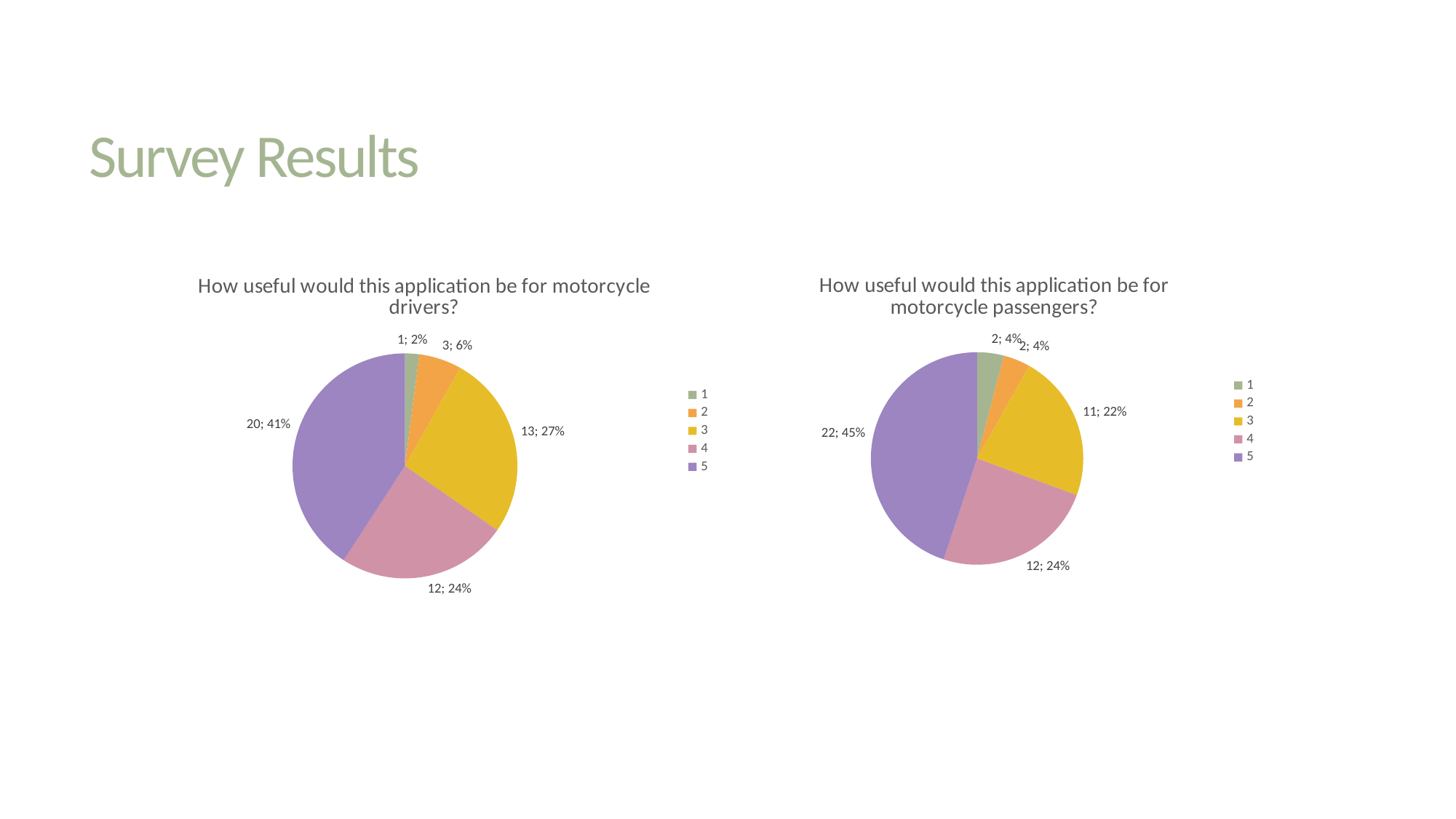

# Survey Results

### Chart: How useful would this application be for motorcycle drivers?

| Category |  |
|---|---|
| 1 | 1.0 |
| 2 | 3.0 |
| 3 | 13.0 |
| 4 | 12.0 |
| 5 | 20.0 |

### Chart: How useful would this application be for motorcycle passengers?

| Category |  |
|---|---|
| 1 | 2.0 |
| 2 | 2.0 |
| 3 | 11.0 |
| 4 | 12.0 |
| 5 | 22.0 |